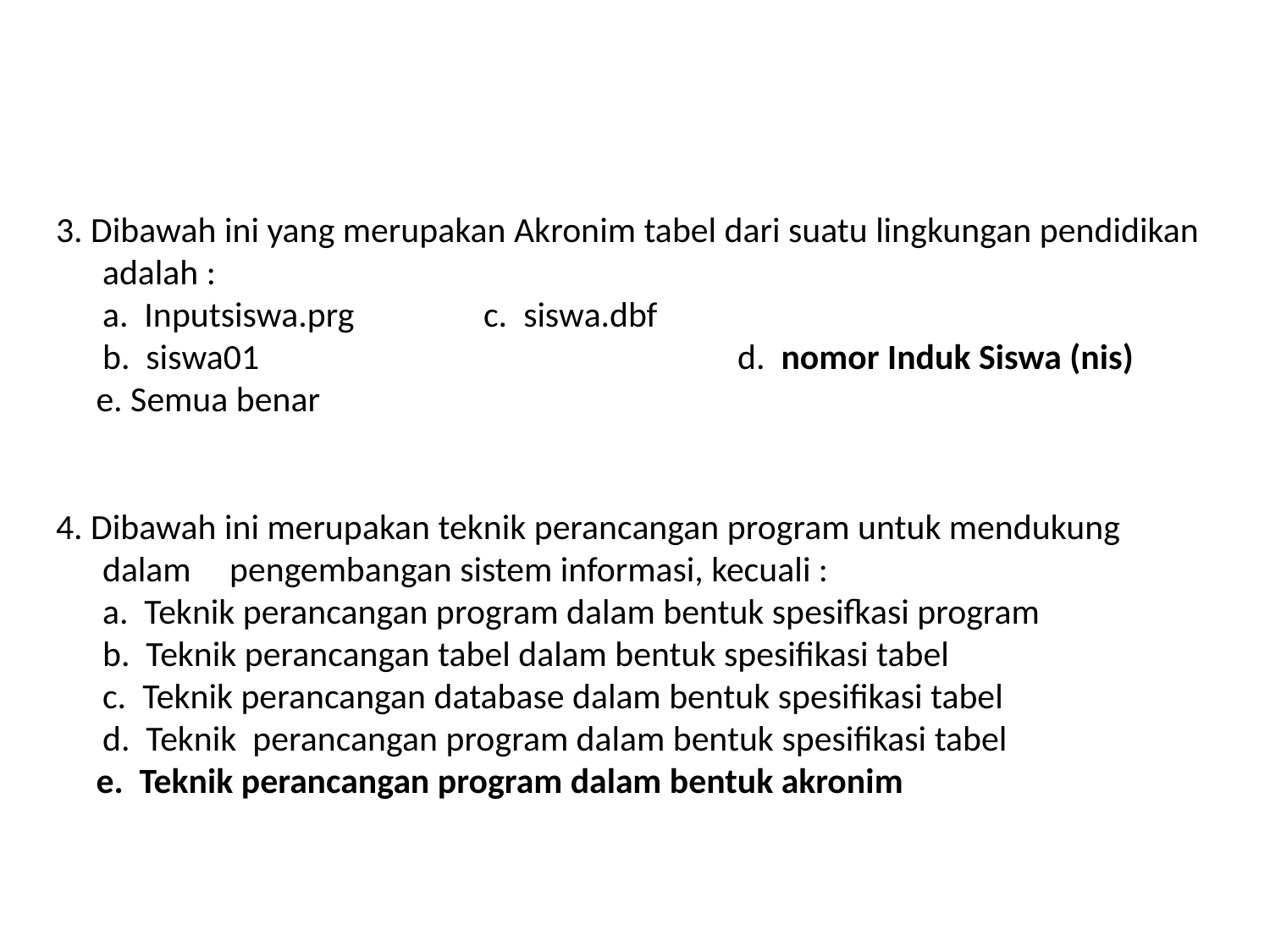

3. Dibawah ini yang merupakan Akronim tabel dari suatu lingkungan pendidikan adalah :
a.  Inputsiswa.prg		c.  siswa.dbf
b.  siswa01				d.  nomor Induk Siswa (nis)
     e. Semua benar

4. Dibawah ini merupakan teknik perancangan program untuk mendukung dalam 	pengembangan sistem informasi, kecuali :
a.  Teknik perancangan program dalam bentuk spesifkasi program
b.  Teknik perancangan tabel dalam bentuk spesifikasi tabel
c.  Teknik perancangan database dalam bentuk spesifikasi tabel
d.  Teknik  perancangan program dalam bentuk spesifikasi tabel
     e.  Teknik perancangan program dalam bentuk akronim